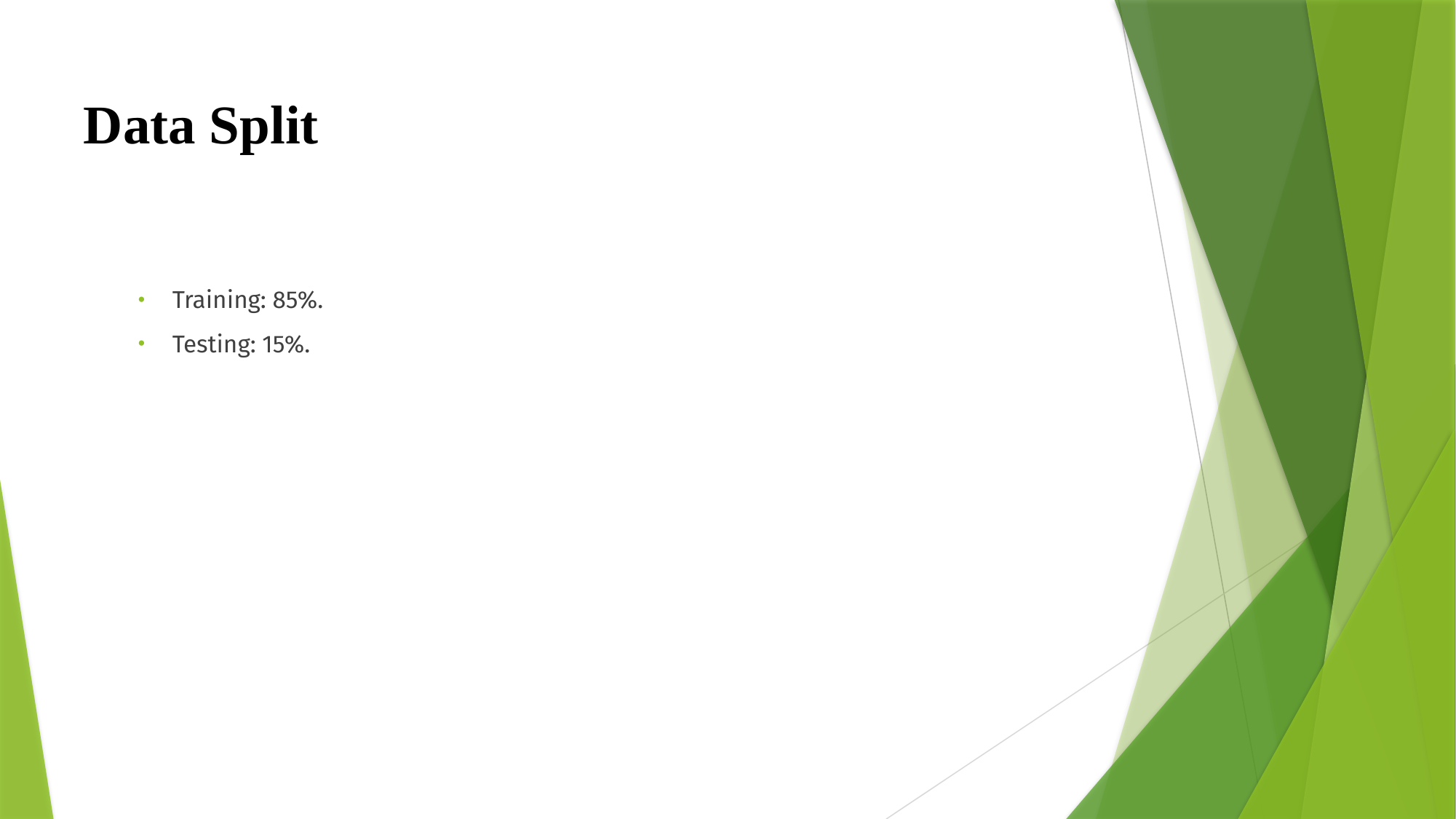

# Data Split

Training: 85%.
Testing: 15%.